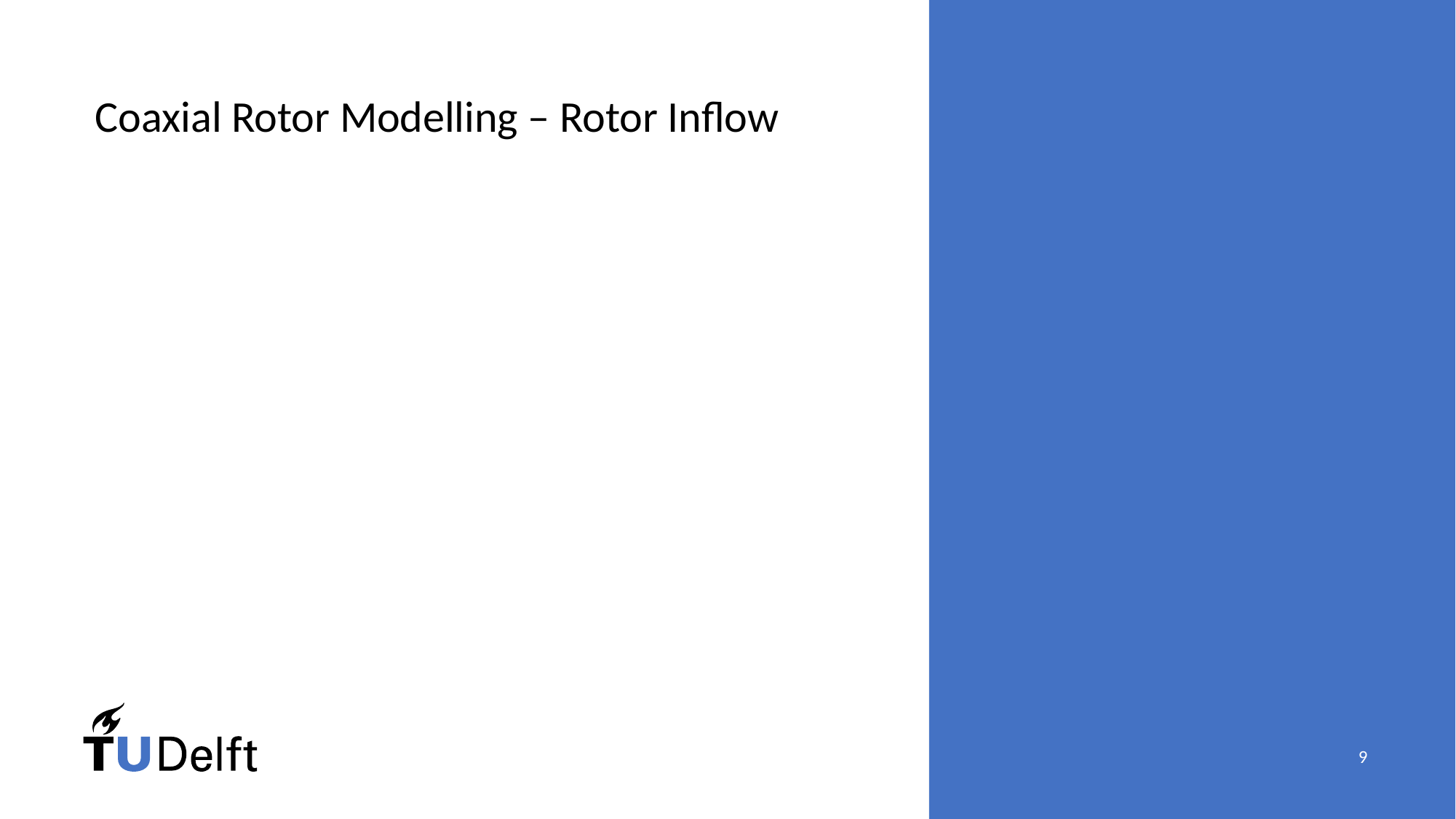

# Coaxial Rotor Modelling – Rotor Inflow

9